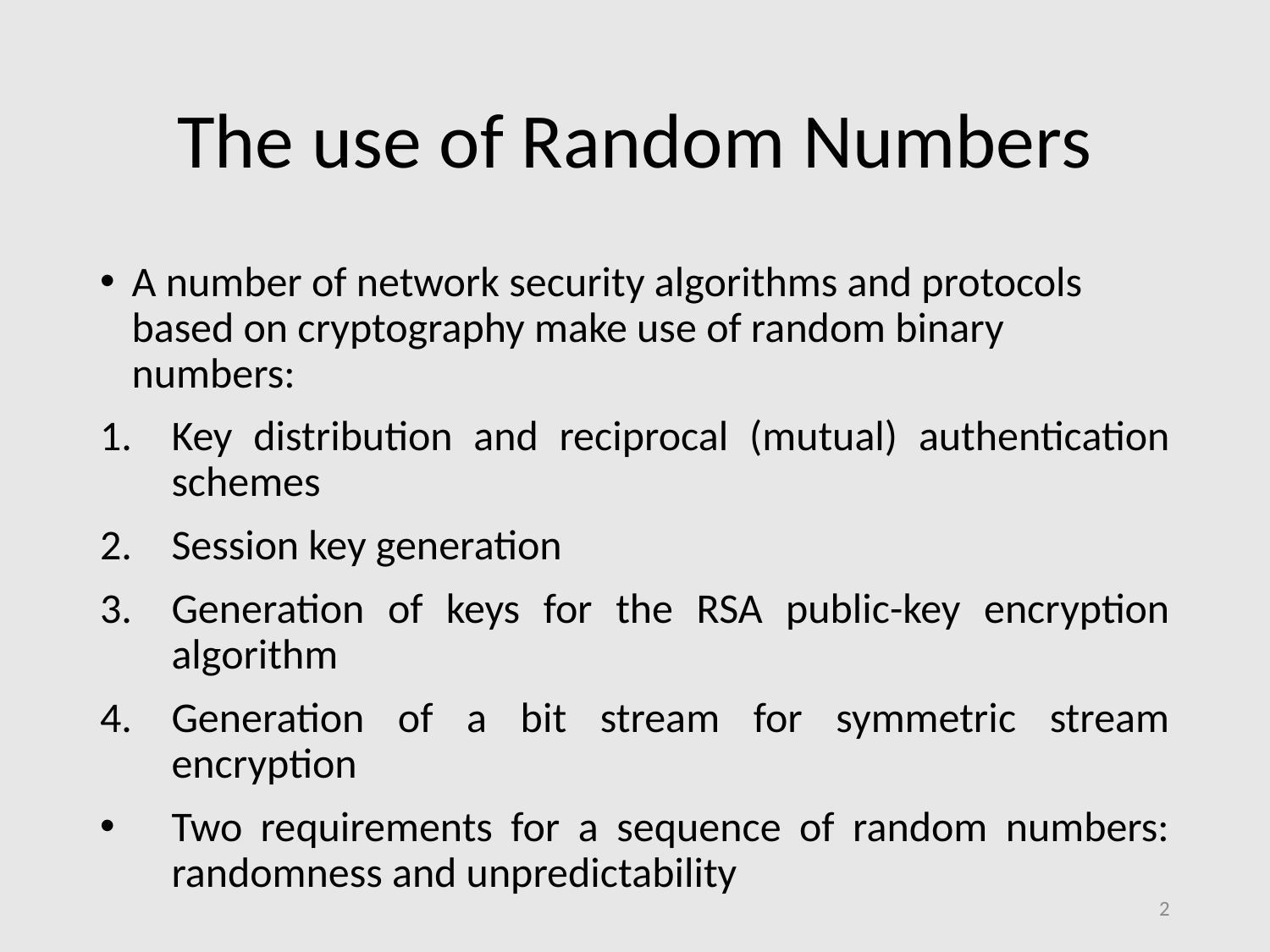

# The use of Random Numbers
A number of network security algorithms and protocols based on cryptography make use of random binary numbers:
Key distribution and reciprocal (mutual) authentication schemes
Session key generation
Generation of keys for the RSA public-key encryption algorithm
Generation of a bit stream for symmetric stream encryption
Two requirements for a sequence of random numbers: randomness and unpredictability
2